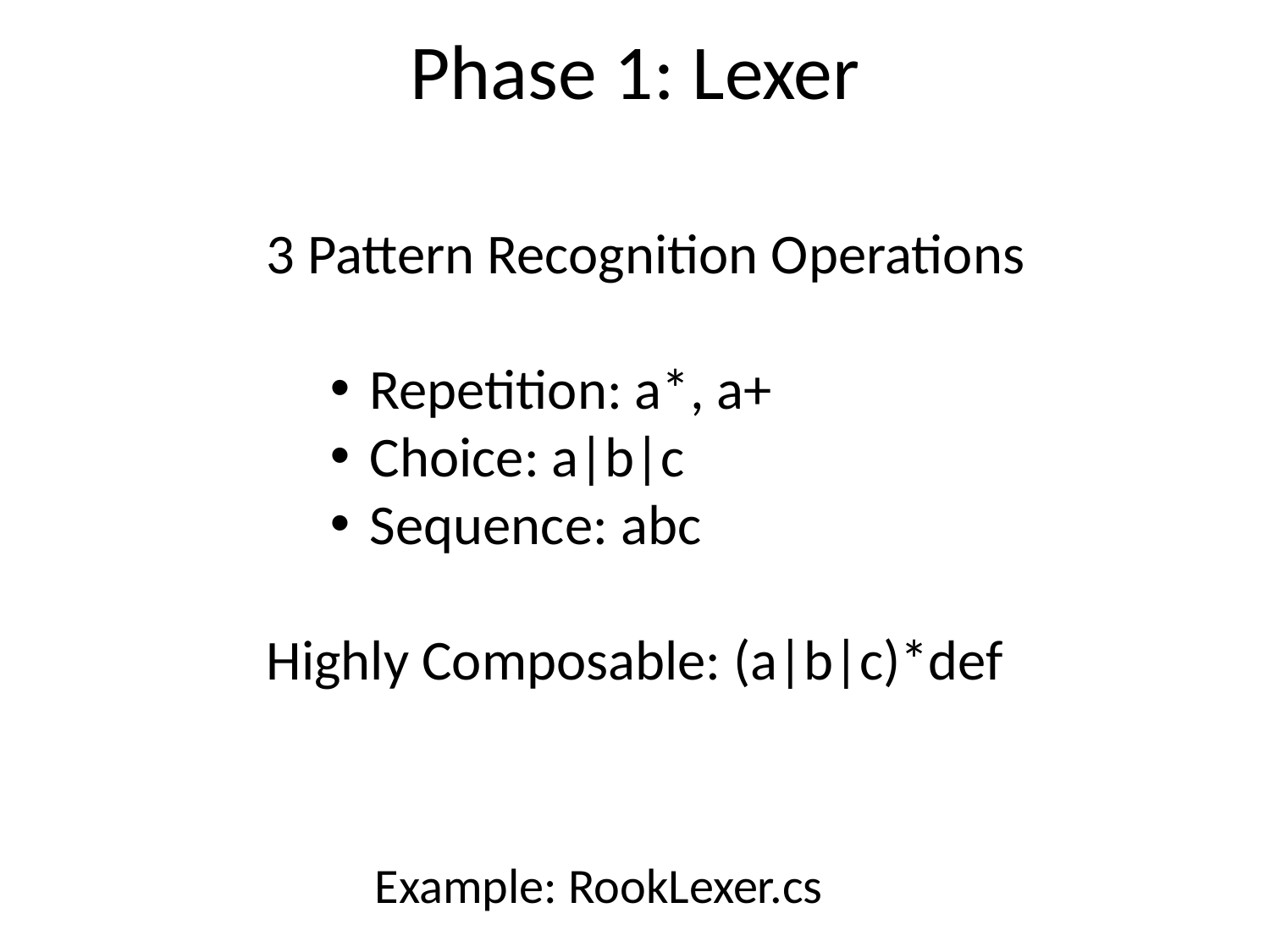

# Phase 1: Lexer
3 Pattern Recognition Operations

Repetition: a*, a+
Choice: a|b|c
Sequence: abc

Highly Composable: (a|b|c)*def
Example: RookLexer.cs